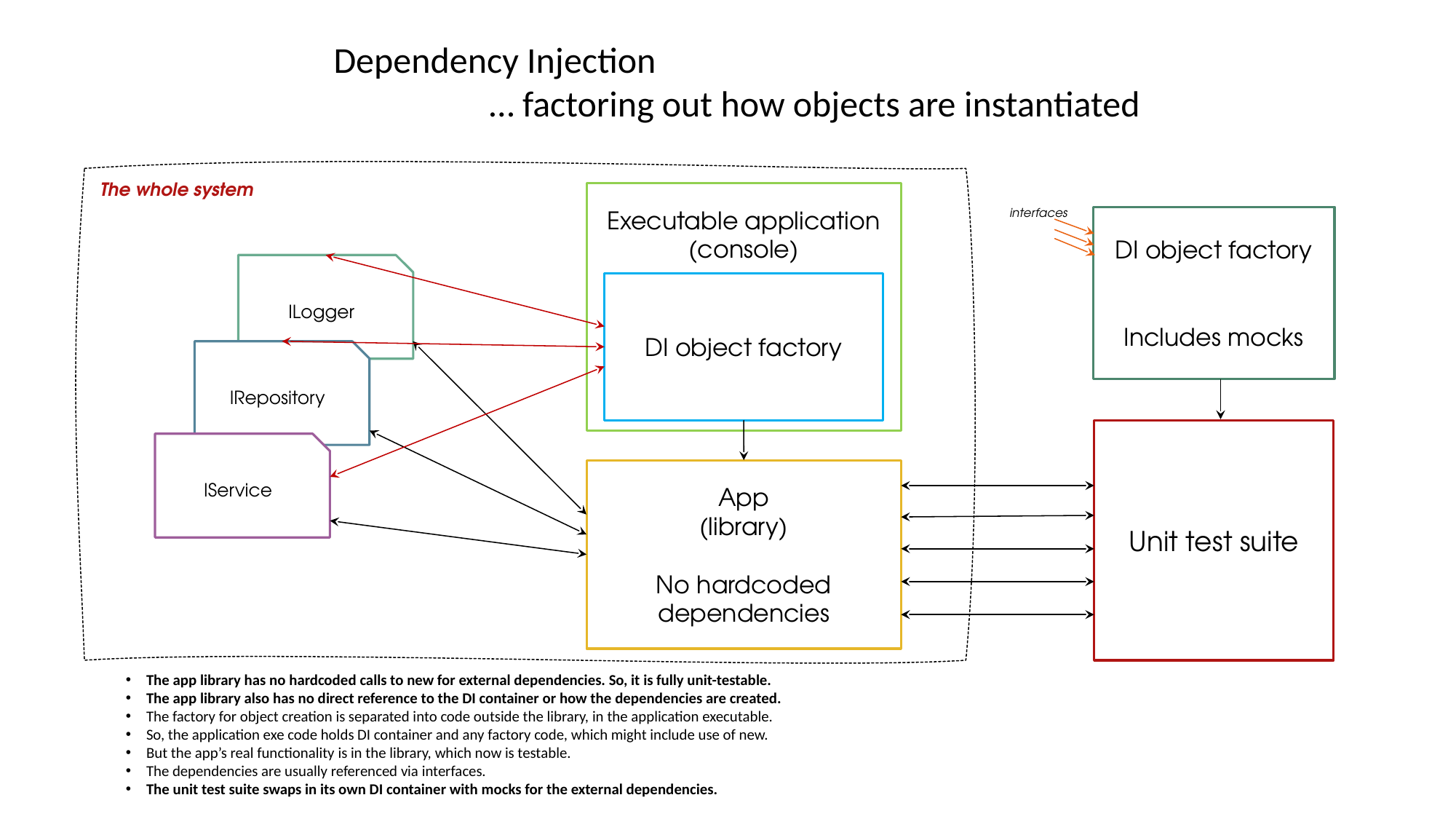

Dependency Injection
                   … factoring out how objects are instantiated

The whole system
Executable application
(console)

interfaces
DI object factory

Includes mocks
ILogger
DI object factory
IRepository
Unit test suite
IService
App
(library)

No hardcoded
dependencies
The app library has no hardcoded calls to new for external dependencies. So, it is fully unit-testable.
The app library also has no direct reference to the DI container or how the dependencies are created.
The factory for object creation is separated into code outside the library, in the application executable.
So, the application exe code holds DI container and any factory code, which might include use of new.
But the app’s real functionality is in the library, which now is testable.
The dependencies are usually referenced via interfaces.
The unit test suite swaps in its own DI container with mocks for the external dependencies.